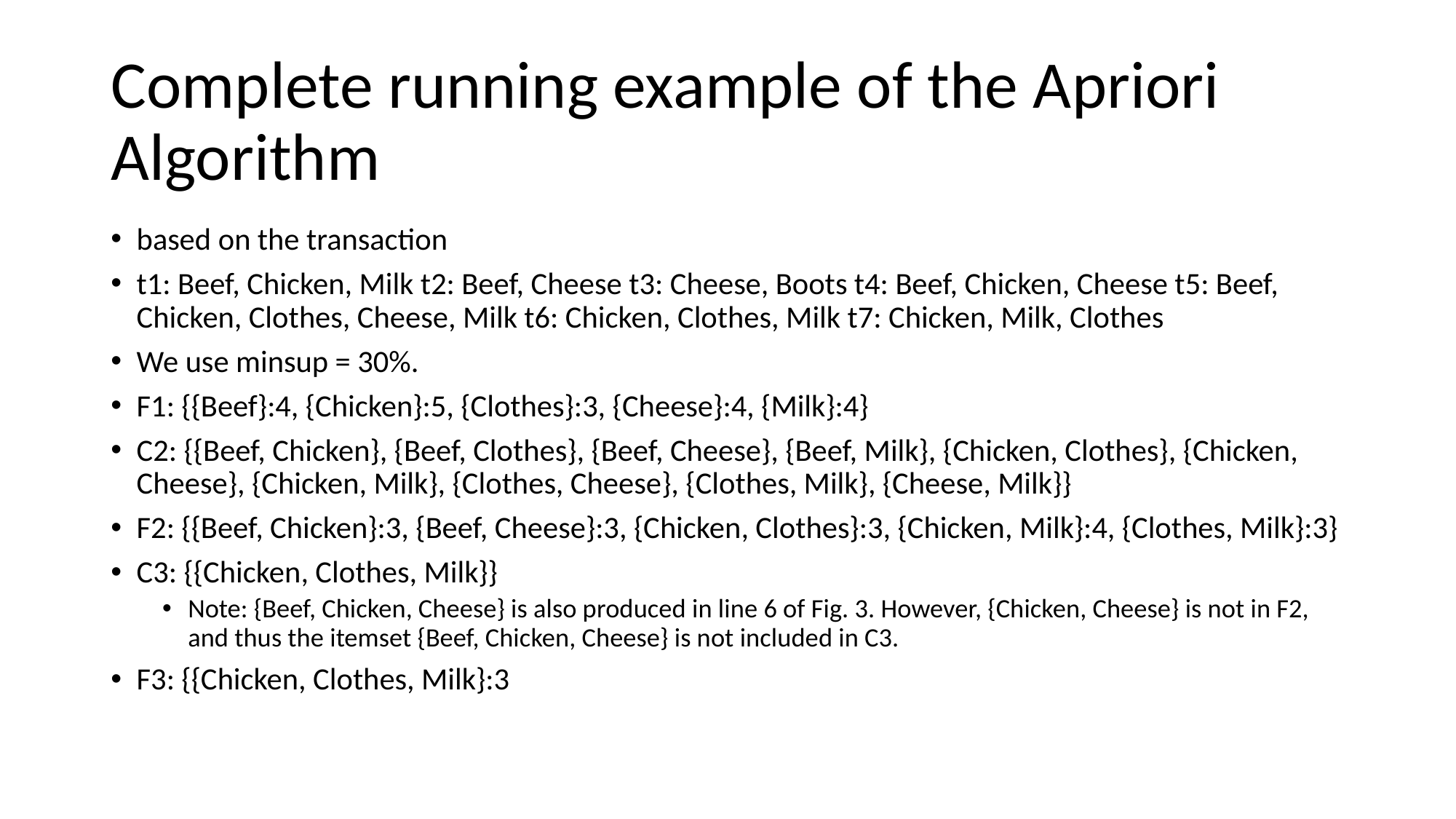

# Complete running example of the Apriori Algorithm
based on the transaction
t1: Beef, Chicken, Milk t2: Beef, Cheese t3: Cheese, Boots t4: Beef, Chicken, Cheese t5: Beef, Chicken, Clothes, Cheese, Milk t6: Chicken, Clothes, Milk t7: Chicken, Milk, Clothes
We use minsup = 30%.
F1: {{Beef}:4, {Chicken}:5, {Clothes}:3, {Cheese}:4, {Milk}:4}
C2: {{Beef, Chicken}, {Beef, Clothes}, {Beef, Cheese}, {Beef, Milk}, {Chicken, Clothes}, {Chicken, Cheese}, {Chicken, Milk}, {Clothes, Cheese}, {Clothes, Milk}, {Cheese, Milk}}
F2: {{Beef, Chicken}:3, {Beef, Cheese}:3, {Chicken, Clothes}:3, {Chicken, Milk}:4, {Clothes, Milk}:3}
C3: {{Chicken, Clothes, Milk}}
Note: {Beef, Chicken, Cheese} is also produced in line 6 of Fig. 3. However, {Chicken, Cheese} is not in F2, and thus the itemset {Beef, Chicken, Cheese} is not included in C3.
F3: {{Chicken, Clothes, Milk}:3